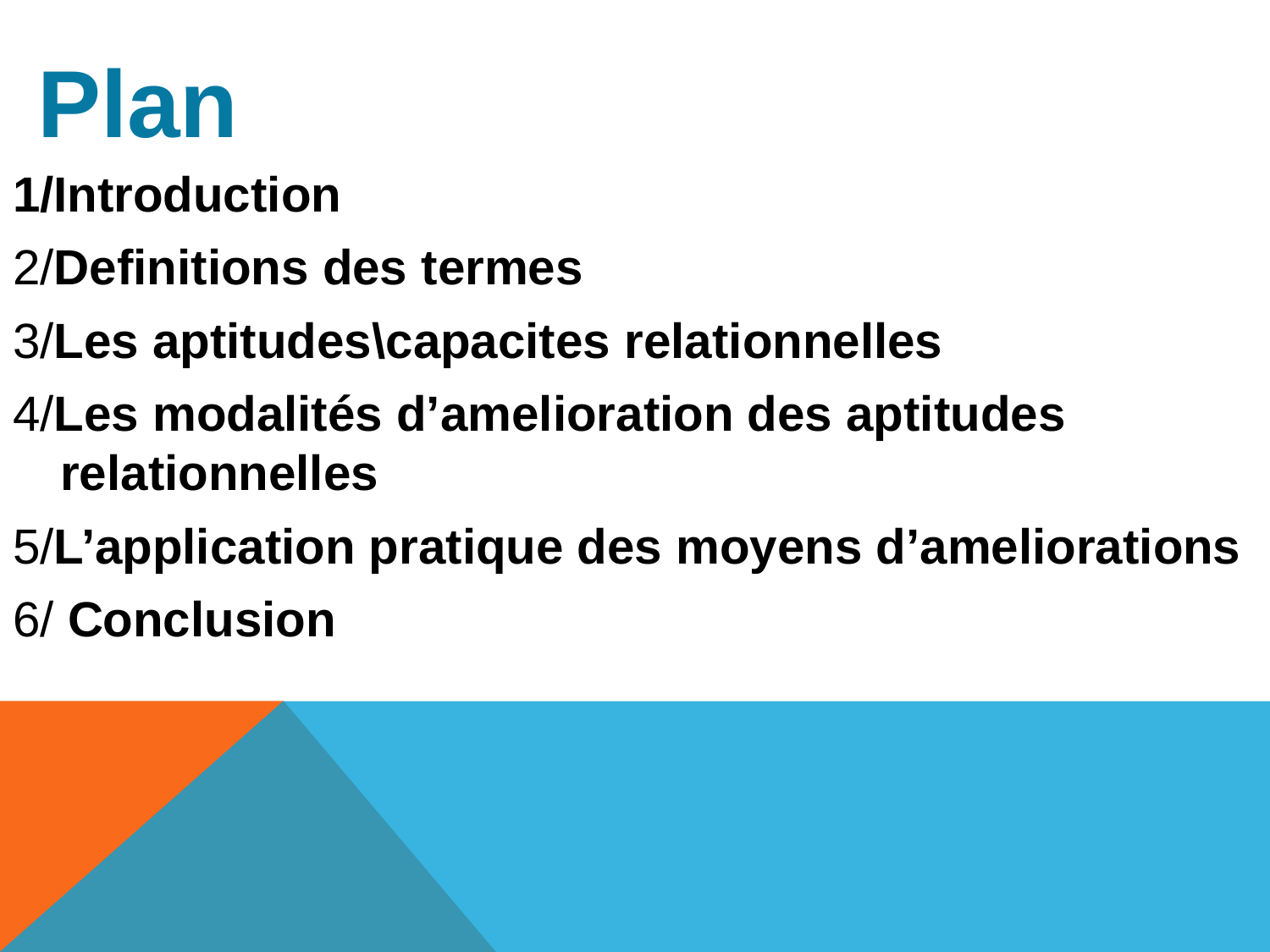

Plan
1/Introduction
2/Definitions des termes
3/Les aptitudes\capacites relationnelles
4/Les modalités d’amelioration des aptitudes relationnelles
5/L’application pratique des moyens d’ameliorations
6/ Conclusion